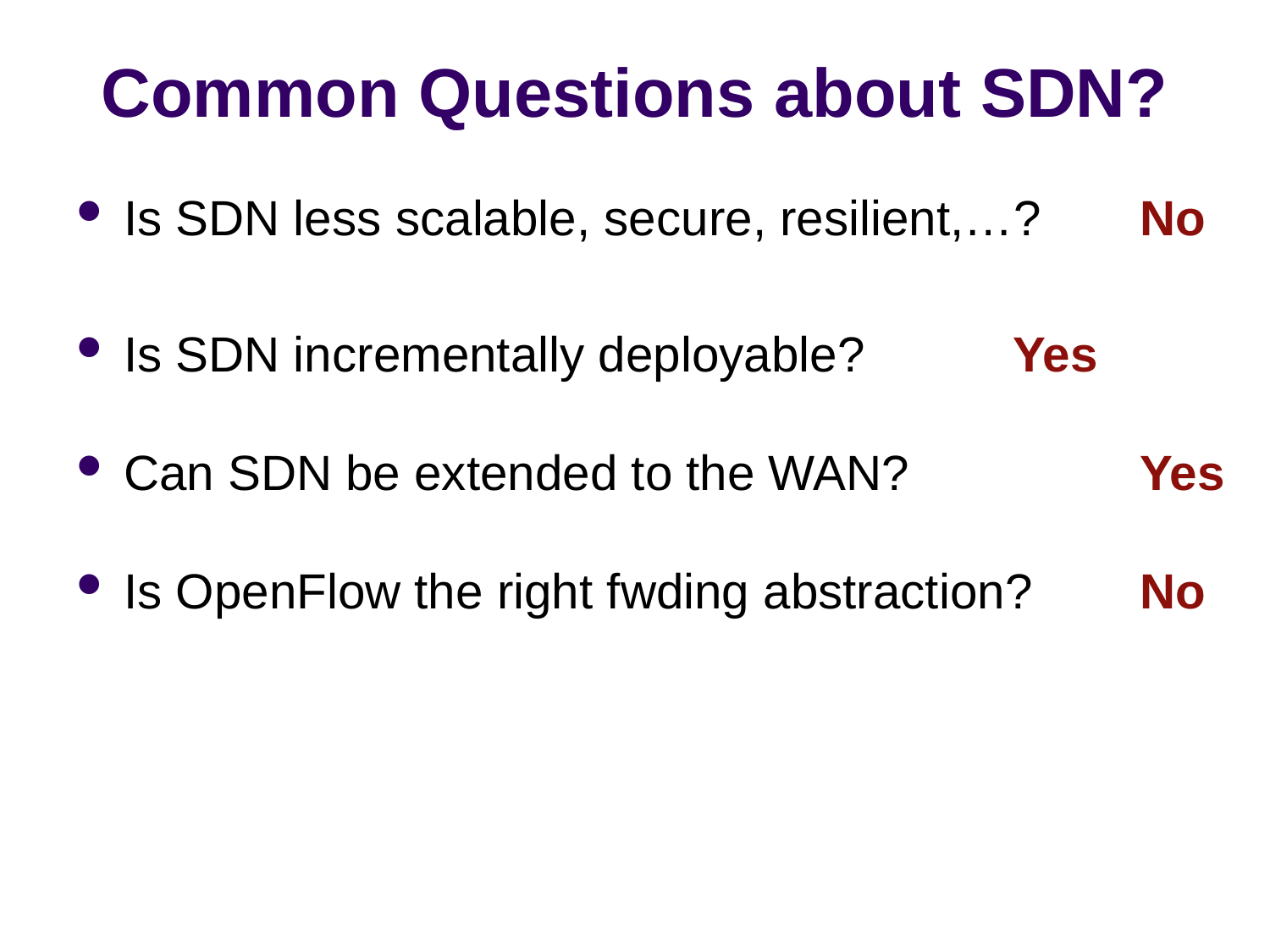

# Common Questions about SDN?
Is SDN less scalable, secure, resilient,…?	No

Is SDN incrementally deployable?		Yes

Can SDN be extended to the WAN?		Yes

Is OpenFlow the right fwding abstraction?	No